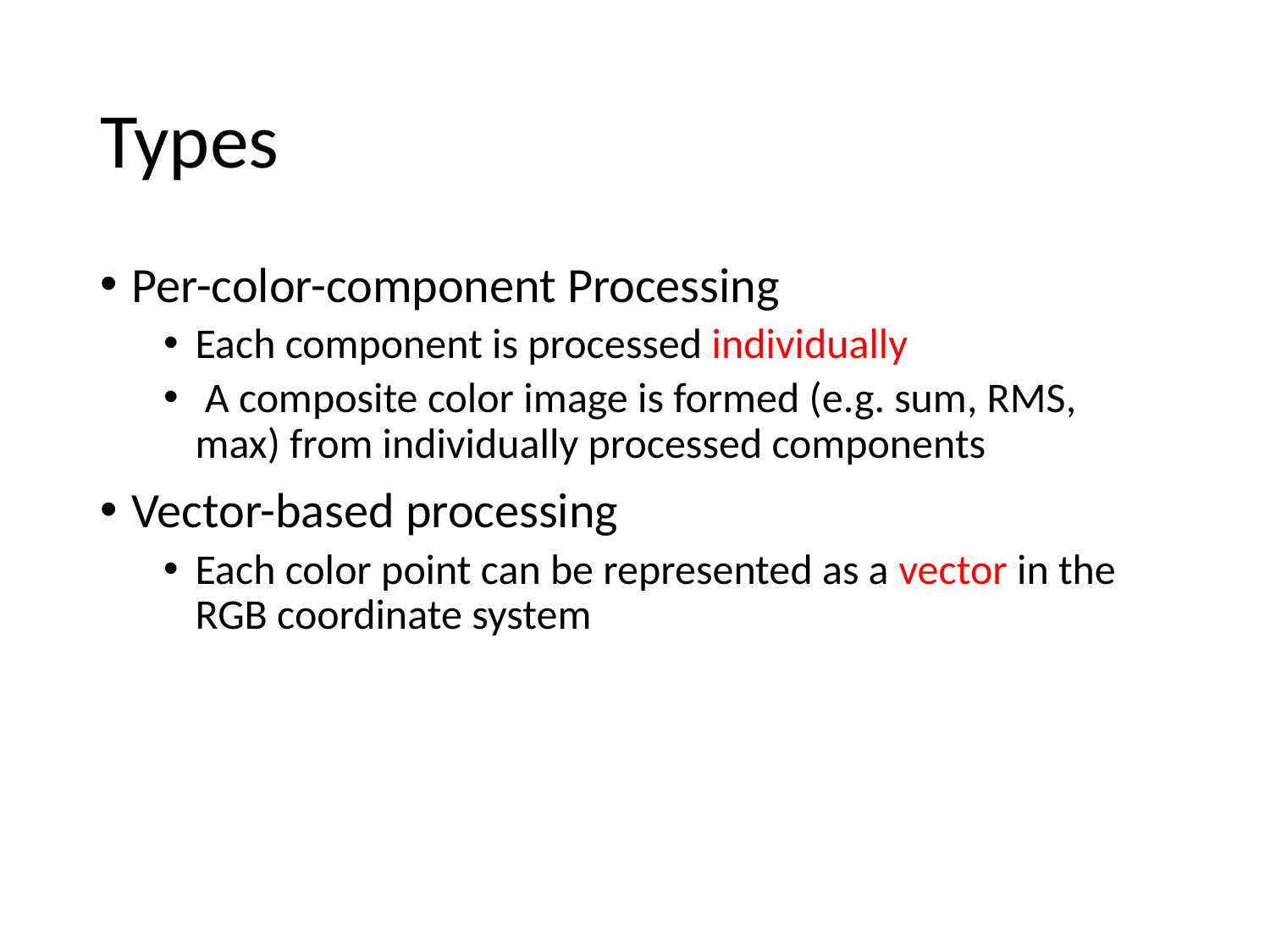

# Types
Per-color-component Processing
Each component is processed individually
 A composite color image is formed (e.g. sum, RMS, max) from individually processed components
Vector-based processing
Each color point can be represented as a vector in the RGB coordinate system